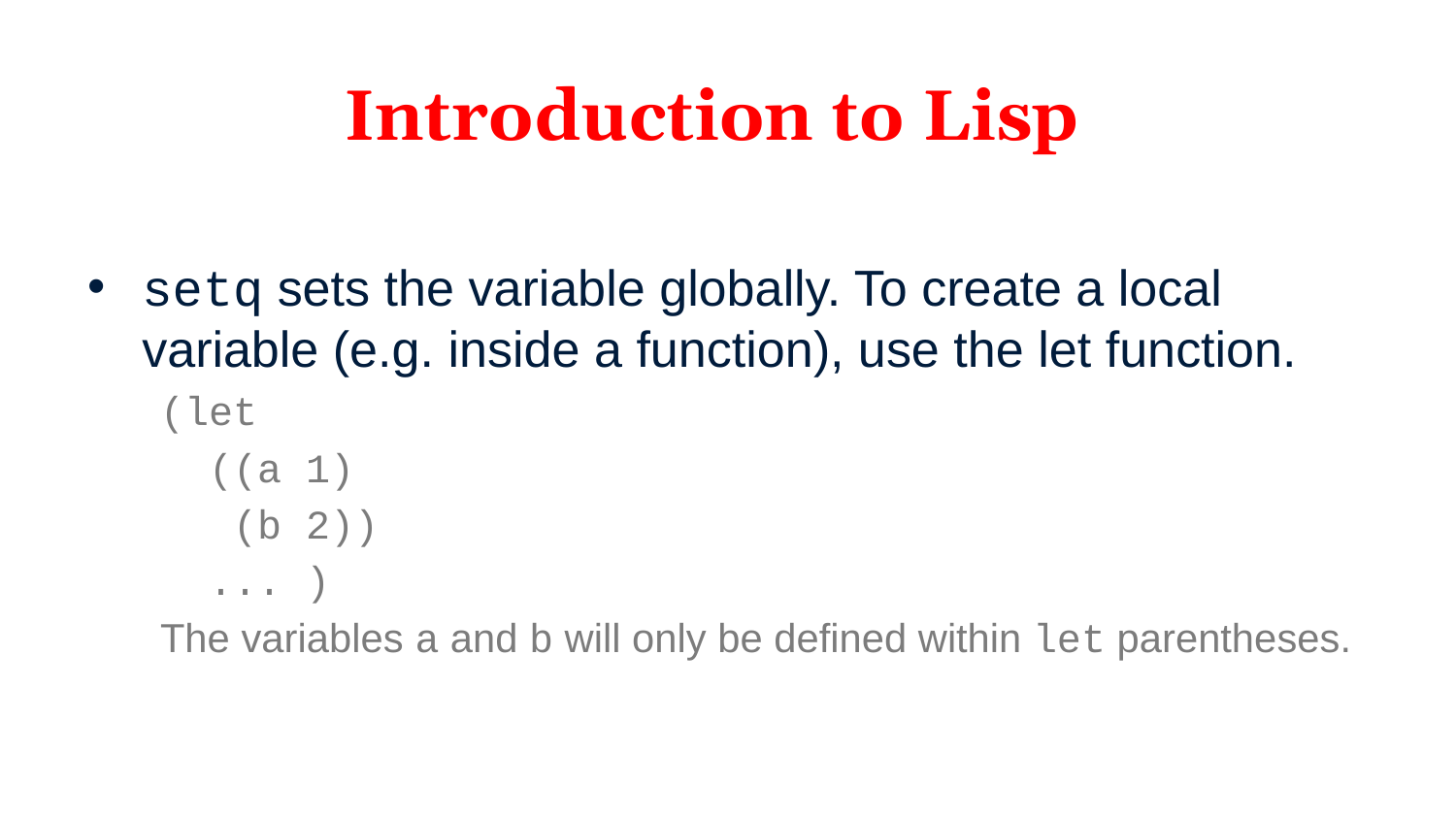

# Introduction to Lisp
setq sets the variable globally. To create a local variable (e.g. inside a function), use the let function.
(let
  ((a 1)
   (b 2))
  ... )
The variables a and b will only be defined within let parentheses.